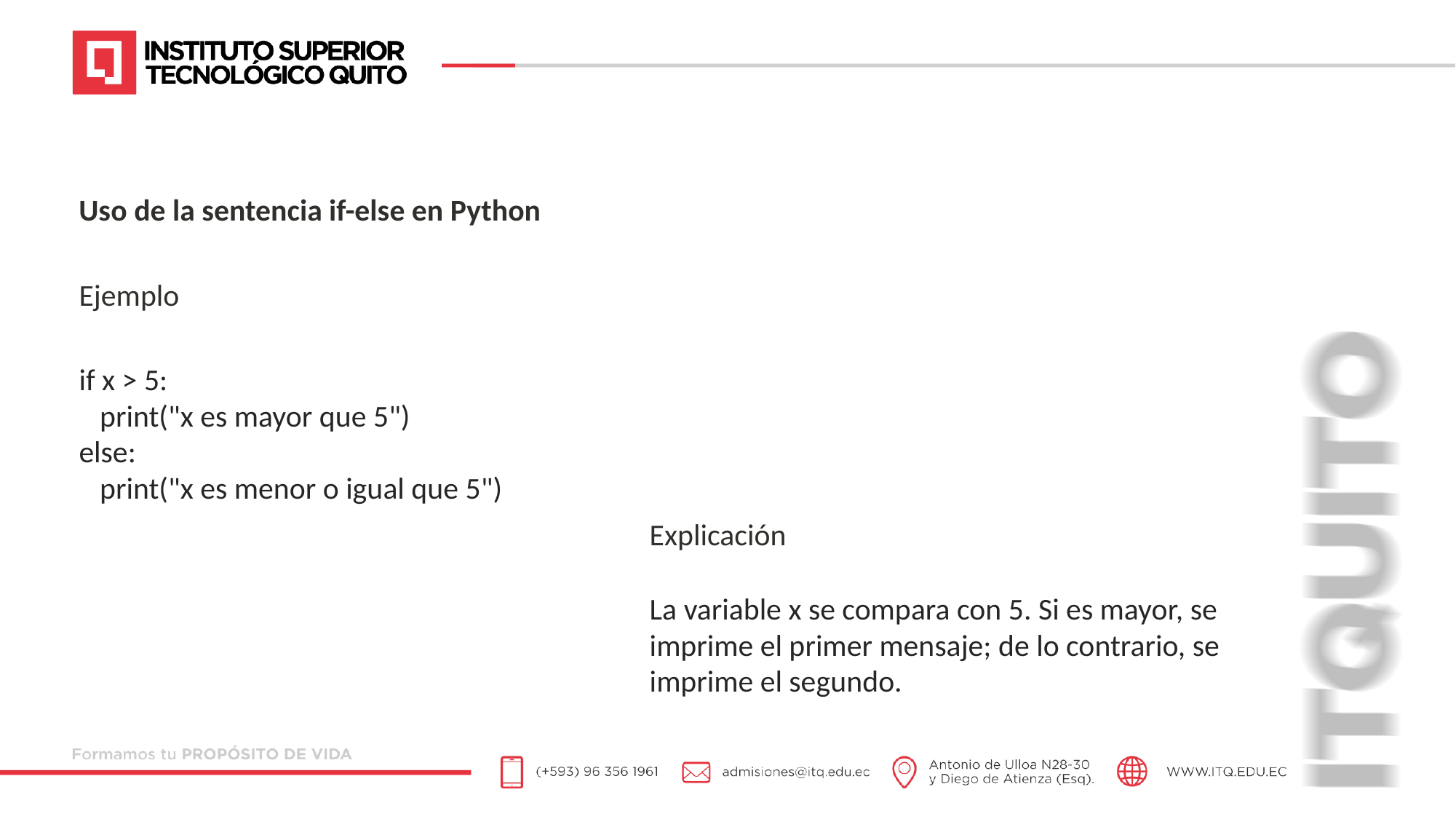

Uso de la sentencia if-else en Python
Ejemplo
if x > 5:
   print("x es mayor que 5")
else:
   print("x es menor o igual que 5")
Explicación
La variable x se compara con 5. Si es mayor, se imprime el primer mensaje; de lo contrario, se imprime el segundo.